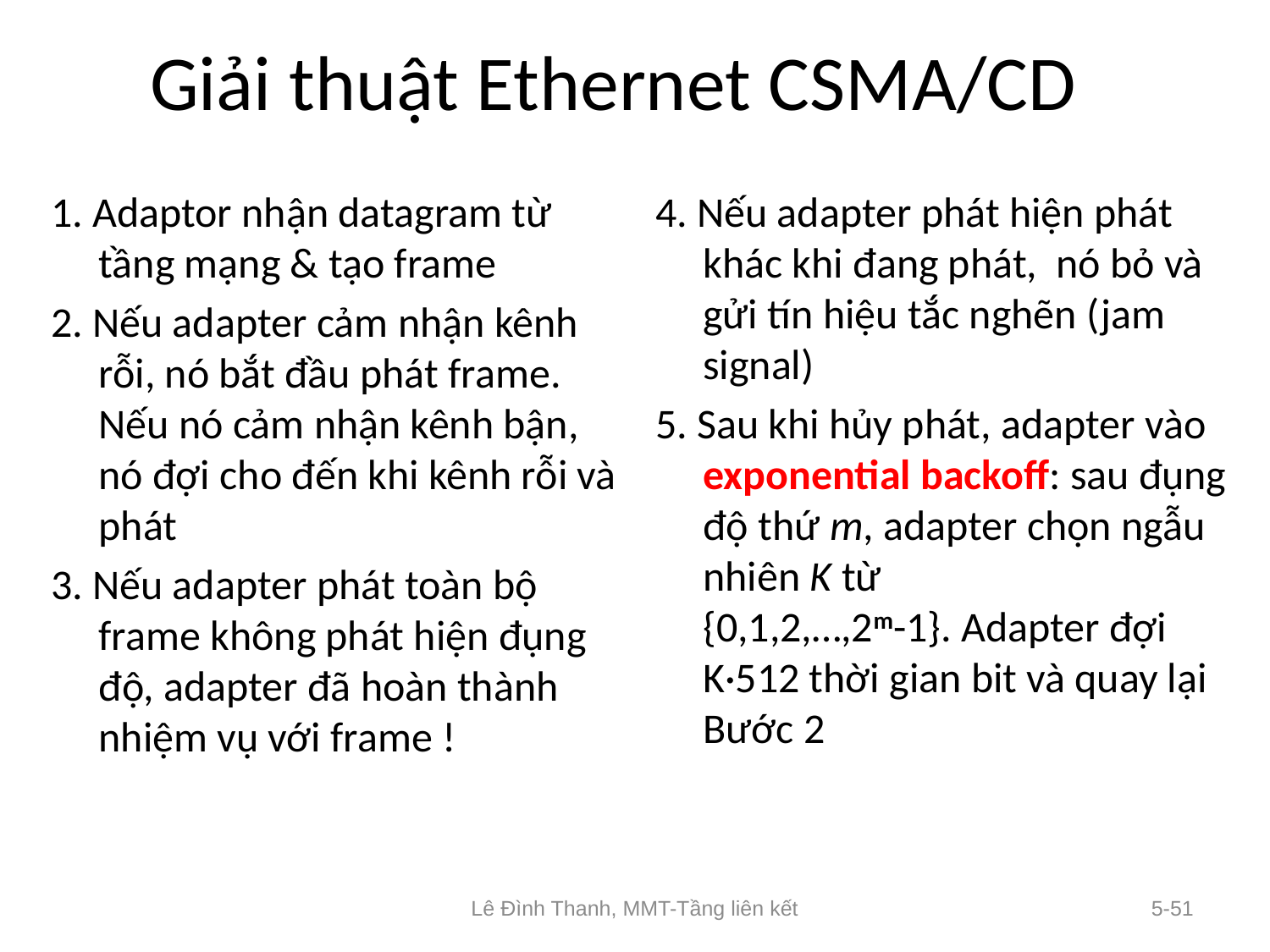

# Giải thuật Ethernet CSMA/CD
1. Adaptor nhận datagram từ tầng mạng & tạo frame
2. Nếu adapter cảm nhận kênh rỗi, nó bắt đầu phát frame. Nếu nó cảm nhận kênh bận, nó đợi cho đến khi kênh rỗi và phát
3. Nếu adapter phát toàn bộ frame không phát hiện đụng độ, adapter đã hoàn thành nhiệm vụ với frame !
4. Nếu adapter phát hiện phát khác khi đang phát,  nó bỏ và gửi tín hiệu tắc nghẽn (jam signal)
5. Sau khi hủy phát, adapter vào exponential backoff: sau đụng độ thứ m, adapter chọn ngẫu nhiên K từ
{0,1,2,…,2m-1}. Adapter đợi K·512 thời gian bit và quay lại Bước 2

Lê Đình Thanh, MMT-Tầng liên kết
5-51